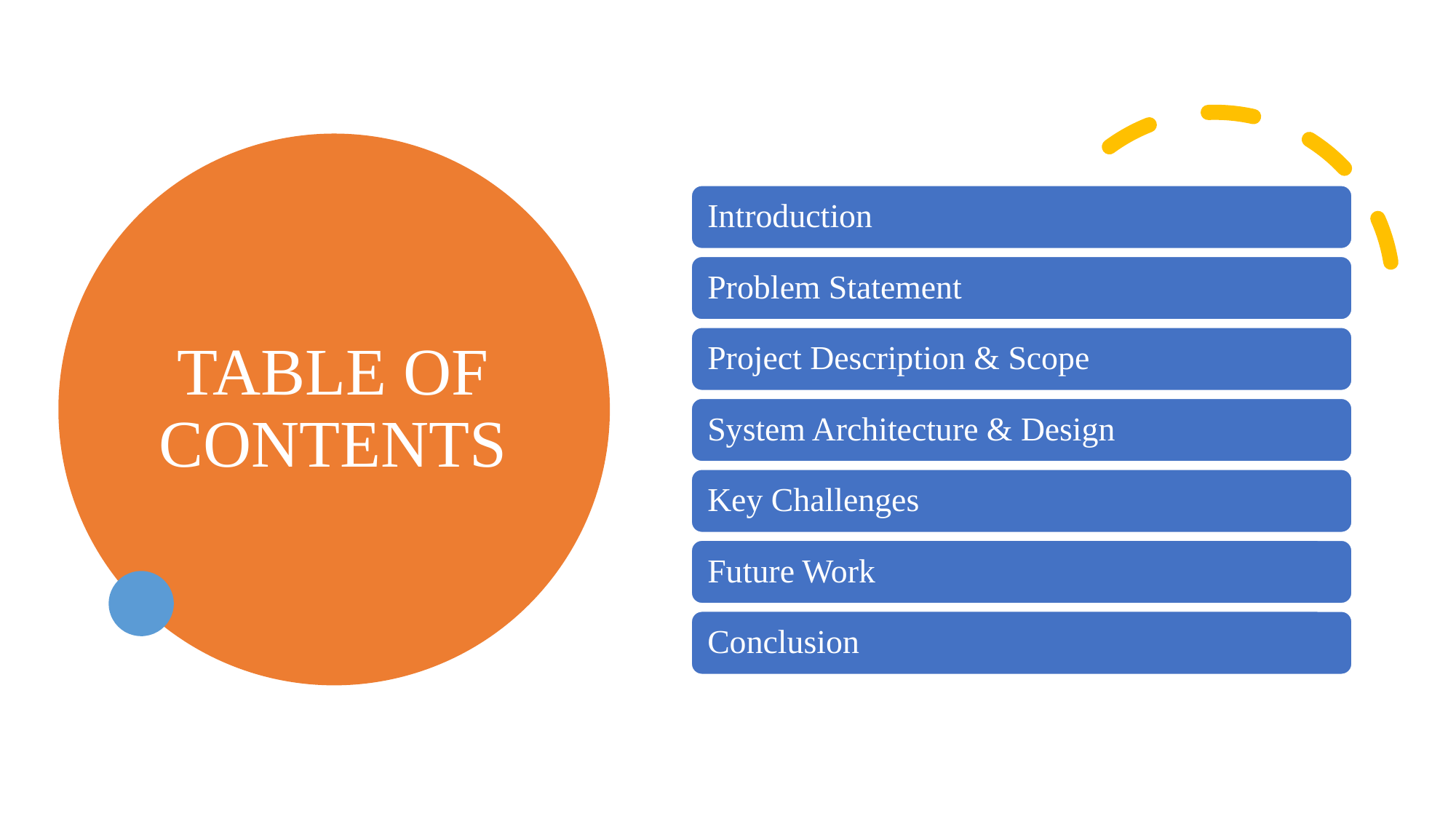

# TABLE OF CONTENTS
Introduction
Problem Statement
Project Description & Scope
System Architecture & Design
Key Challenges
Future Work
Conclusion